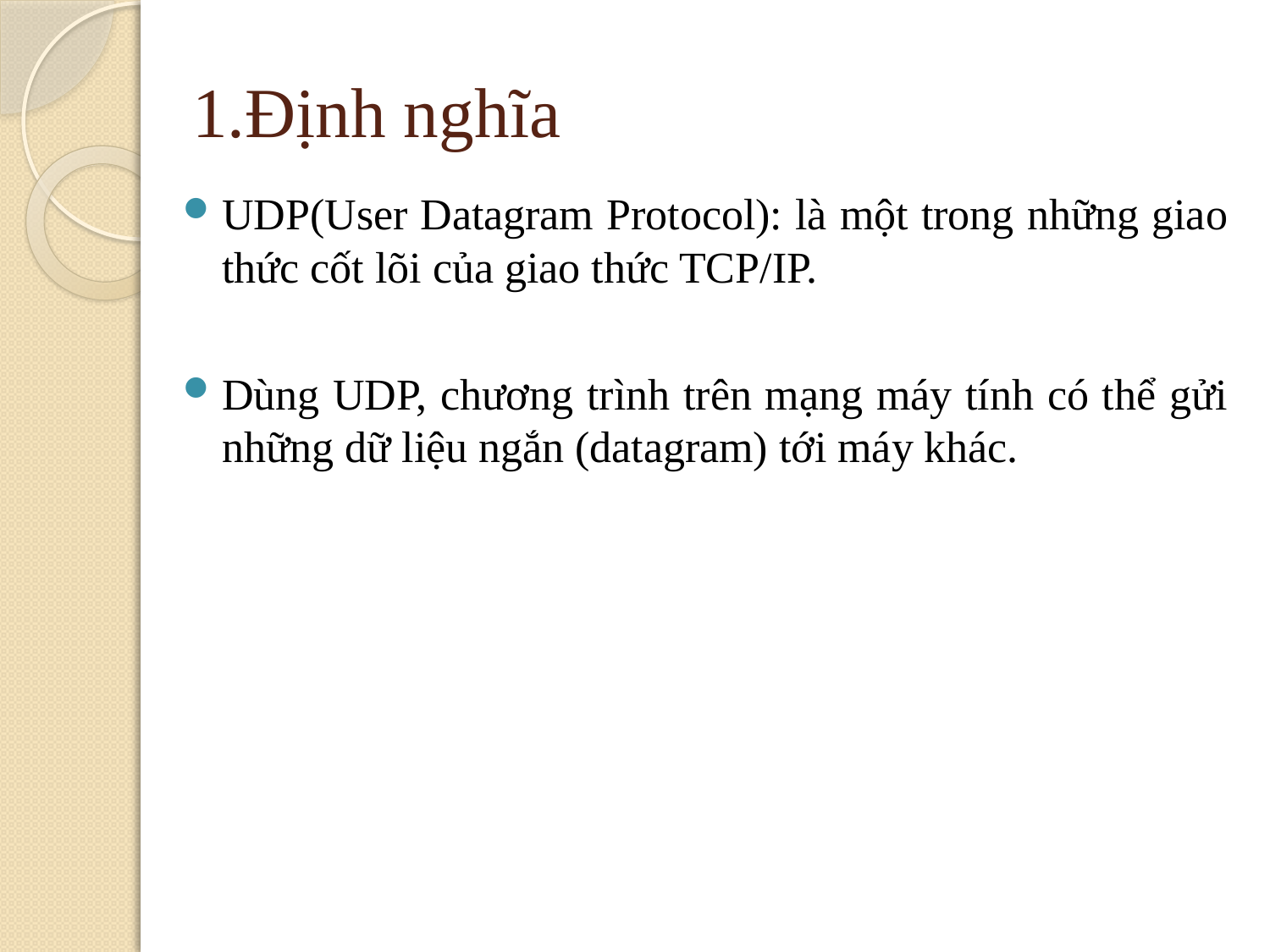

# 1.Định nghĩa
UDP(User Datagram Protocol): là một trong những giao thức cốt lõi của giao thức TCP/IP.

Dùng UDP, chương trình trên mạng máy tính có thể gửi những dữ liệu ngắn (datagram) tới máy khác.